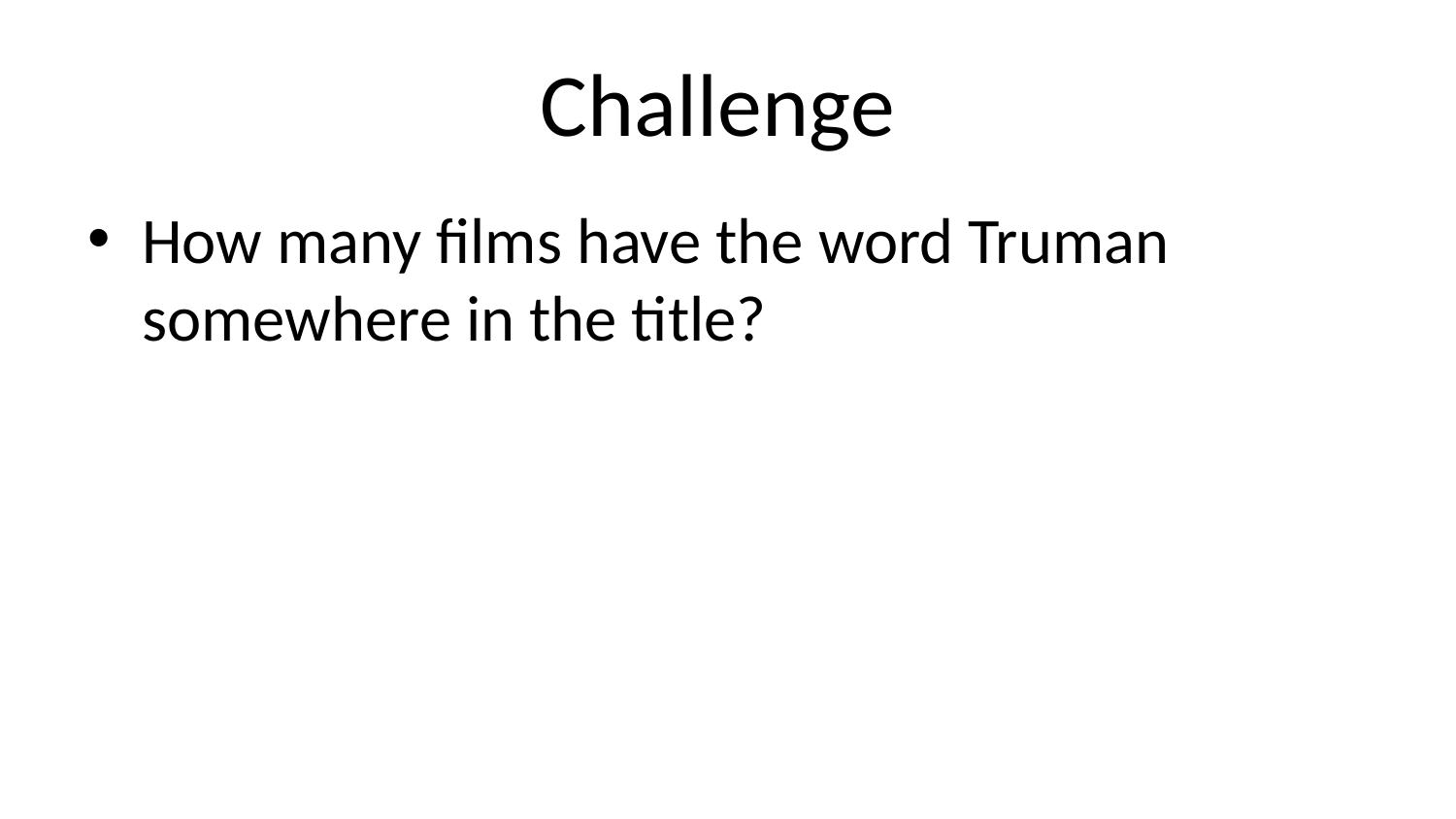

# Challenge
How many films have the word Truman somewhere in the title?